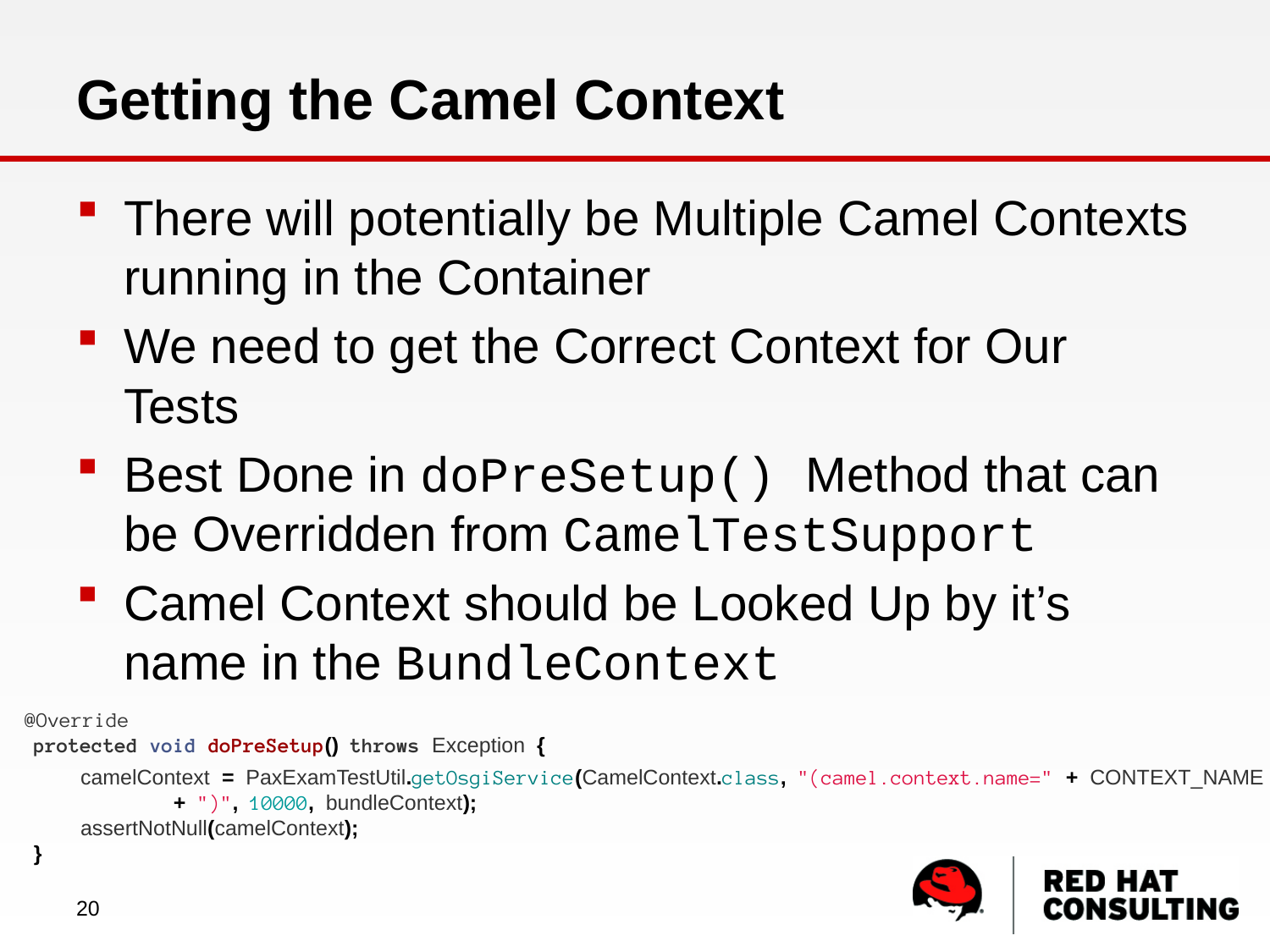

# Getting the Camel Context
There will potentially be Multiple Camel Contexts running in the Container
We need to get the Correct Context for Our Tests
Best Done in doPreSetup() Method that can be Overridden from CamelTestSupport
Camel Context should be Looked Up by it’s name in the BundleContext
    @Override
    protected void doPreSetup() throws Exception {
        camelContext = PaxExamTestUtil.getOsgiService(CamelContext.class, "(camel.context.name=" + CONTEXT_NAME
                + ")", 10000, bundleContext);
        assertNotNull(camelContext);
    }
20